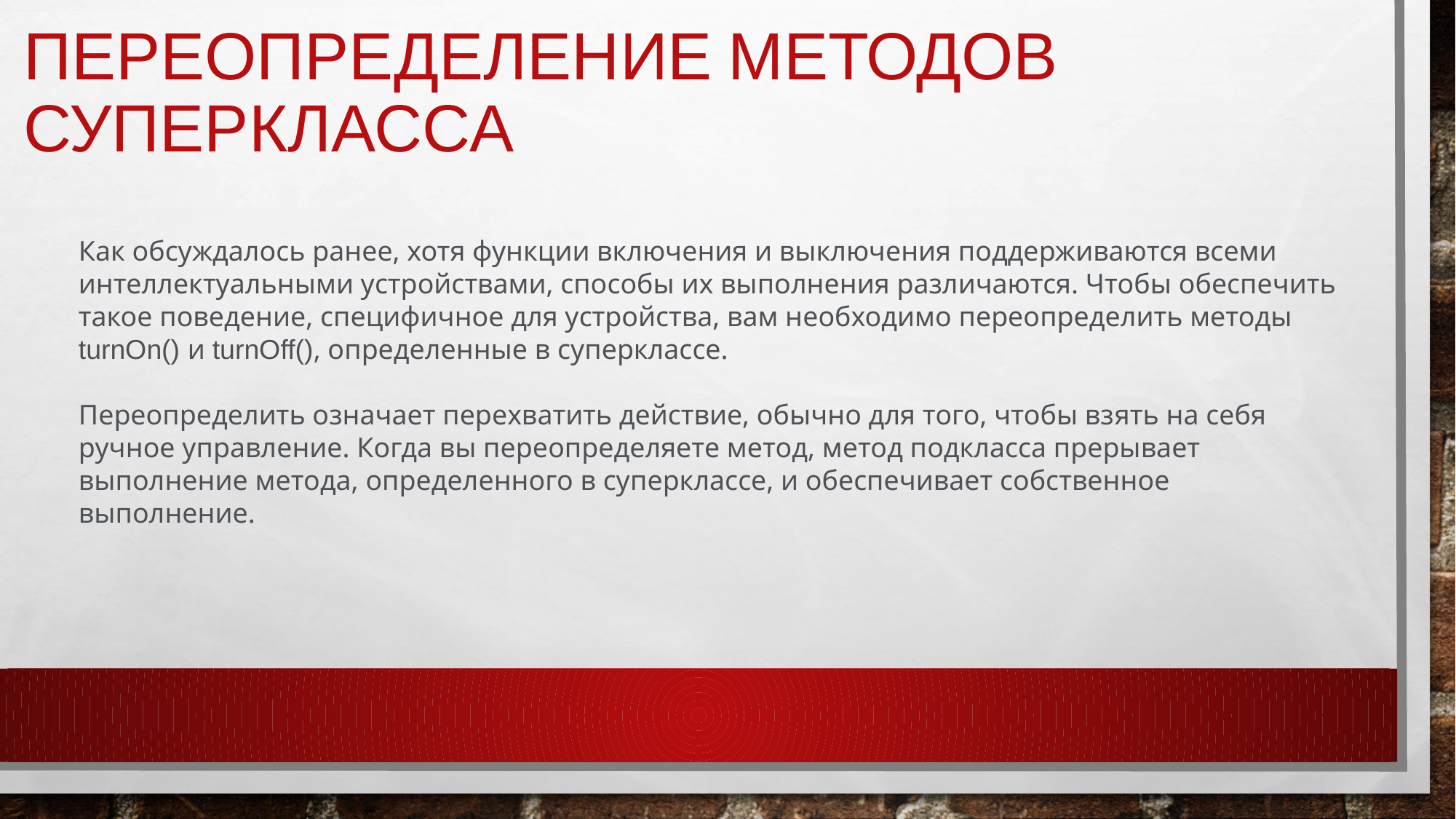

# Переопределение методов суперкласса
Как обсуждалось ранее, хотя функции включения и выключения поддерживаются всеми интеллектуальными устройствами, способы их выполнения различаются. Чтобы обеспечить такое поведение, специфичное для устройства, вам необходимо переопределить методы turnOn() и turnOff(), определенные в суперклассе.

Переопределить означает перехватить действие, обычно для того, чтобы взять на себя ручное управление. Когда вы переопределяете метод, метод подкласса прерывает выполнение метода, определенного в суперклассе, и обеспечивает собственное выполнение.